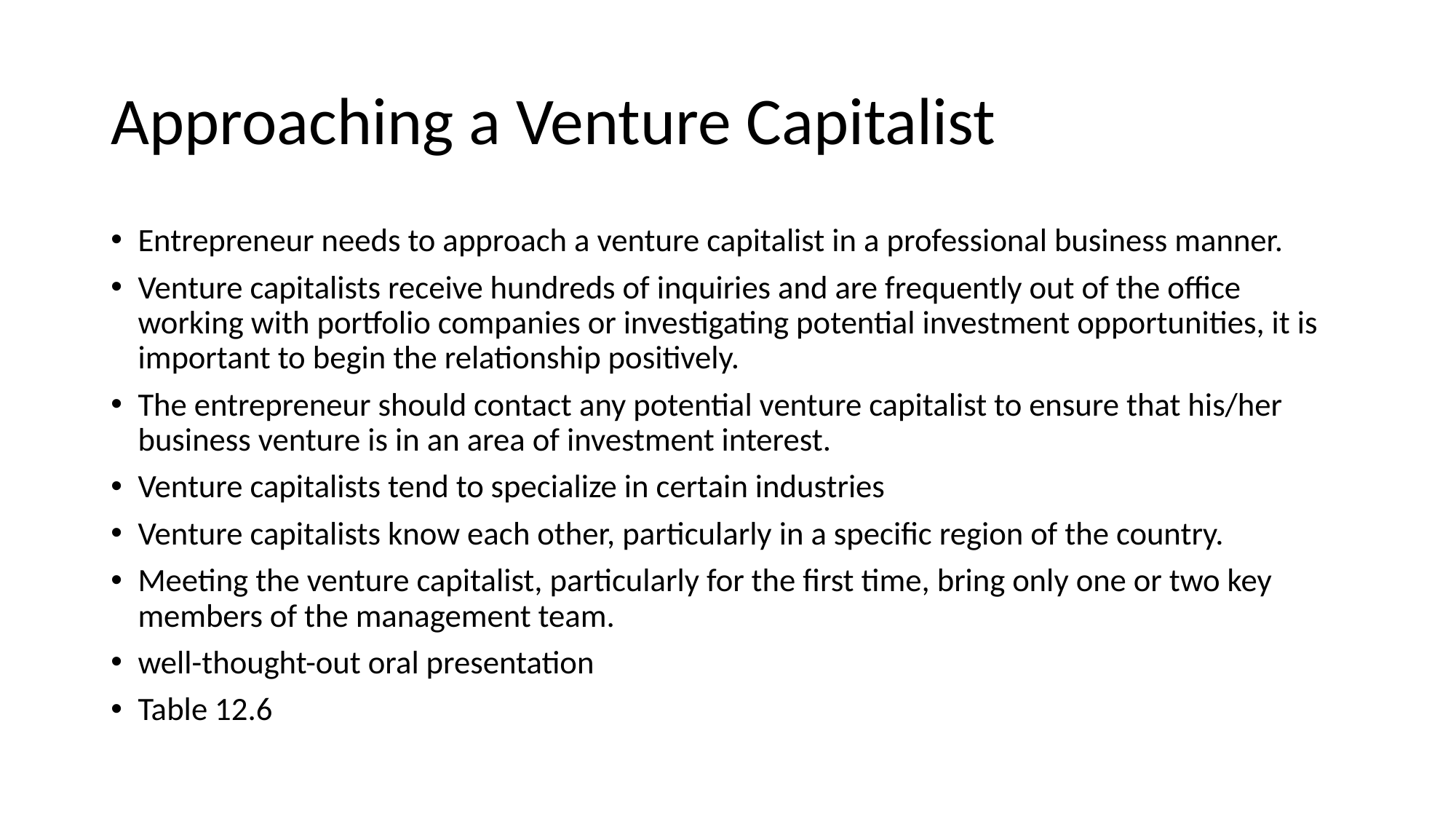

# Approaching a Venture Capitalist
Entrepreneur needs to approach a venture capitalist in a professional business manner.
Venture capitalists receive hundreds of inquiries and are frequently out of the office working with portfolio companies or investigating potential investment opportunities, it is important to begin the relationship positively.
The entrepreneur should contact any potential venture capitalist to ensure that his/her business venture is in an area of investment interest.
Venture capitalists tend to specialize in certain industries
Venture capitalists know each other, particularly in a specific region of the country.
Meeting the venture capitalist, particularly for the first time, bring only one or two key members of the management team.
well-thought-out oral presentation
Table 12.6